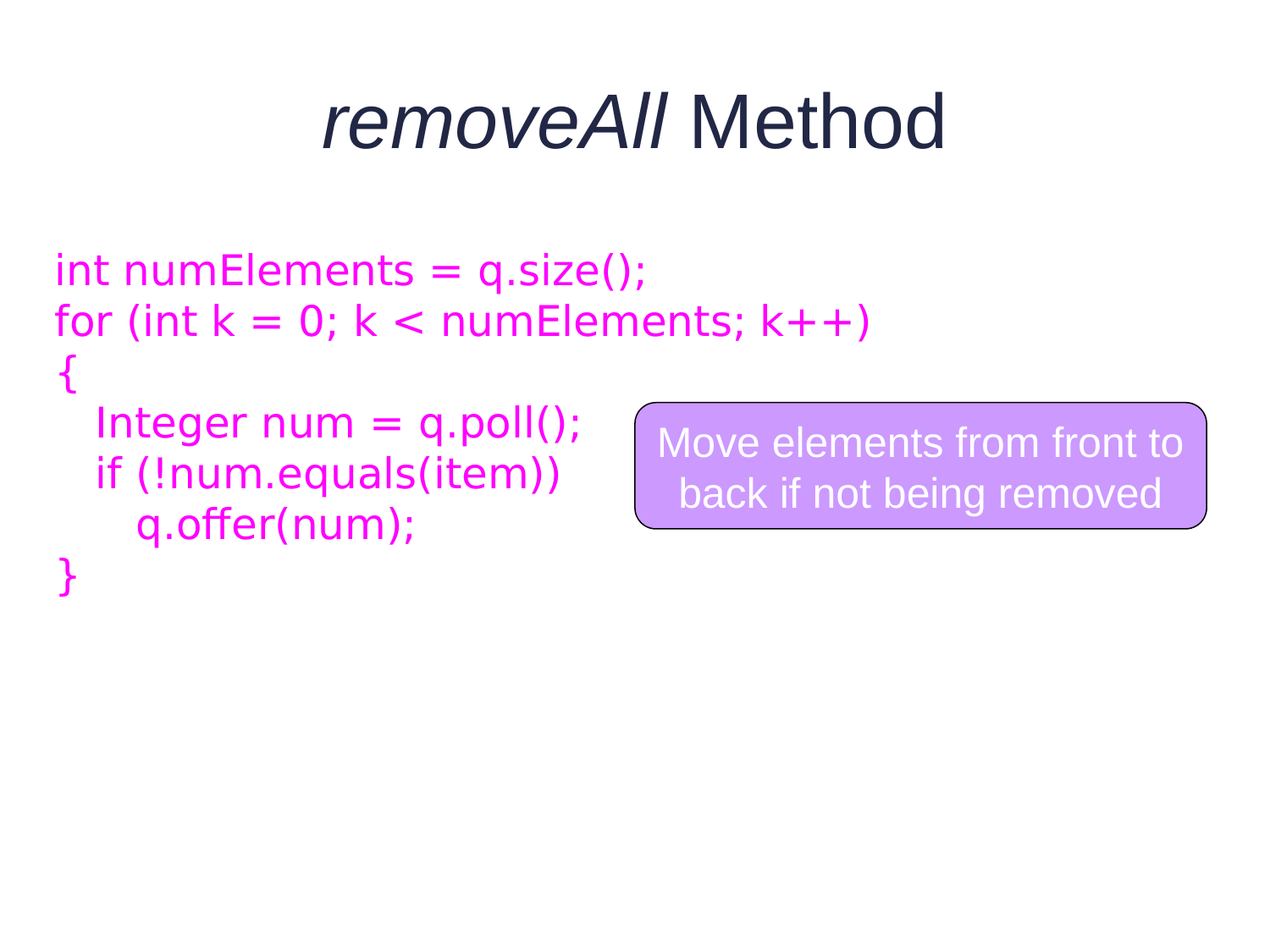

# removeAll Method
int numElements = q.size();
for (int k = 0; k < numElements; k++)
{
   Integer num = q.poll();
   if (!num.equals(item))
      q.offer(num);
}
Move elements from front to back if not being removed